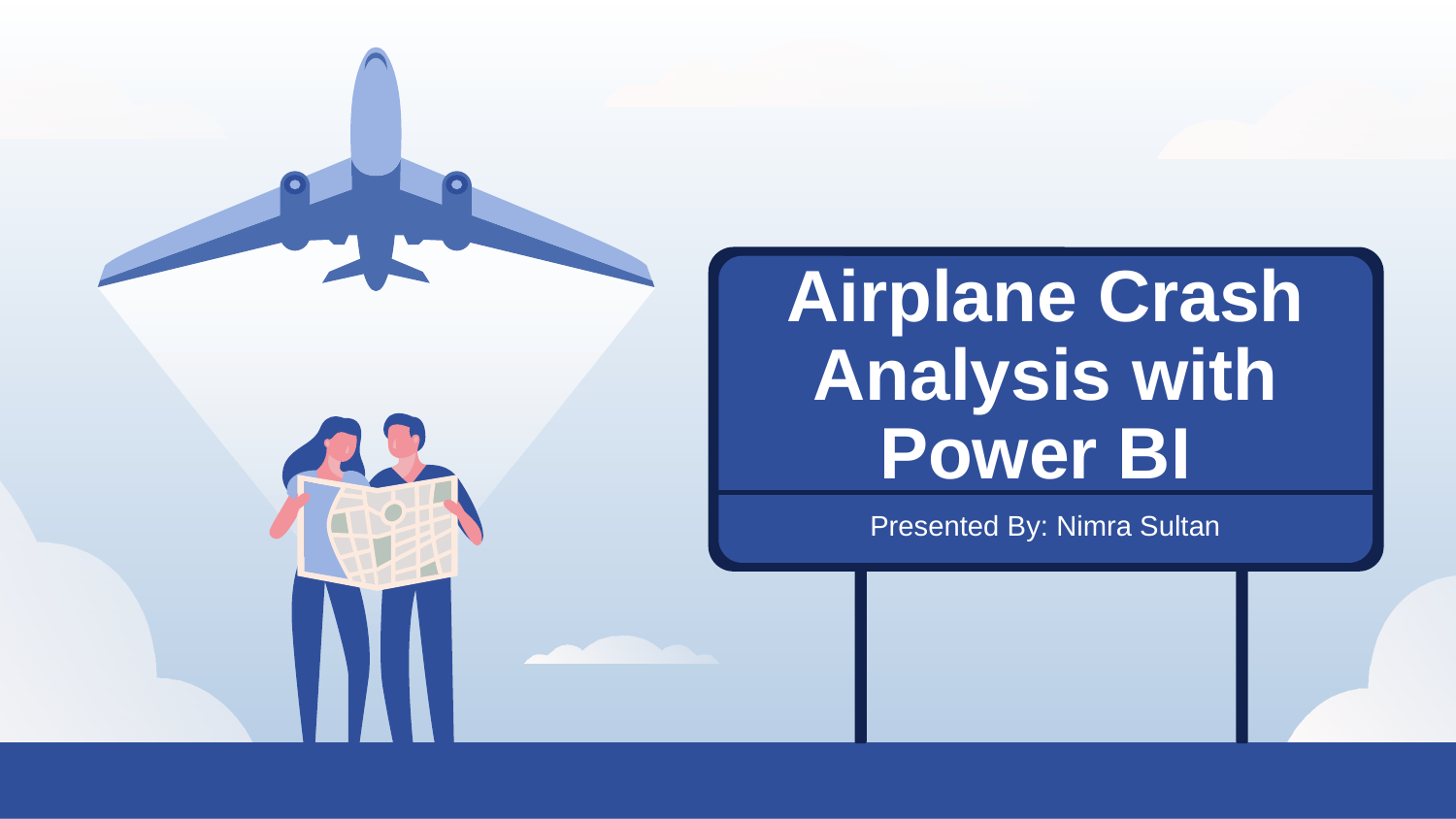

# Airplane Crash Analysis with Power BI

Presented By: Nimra Sultan